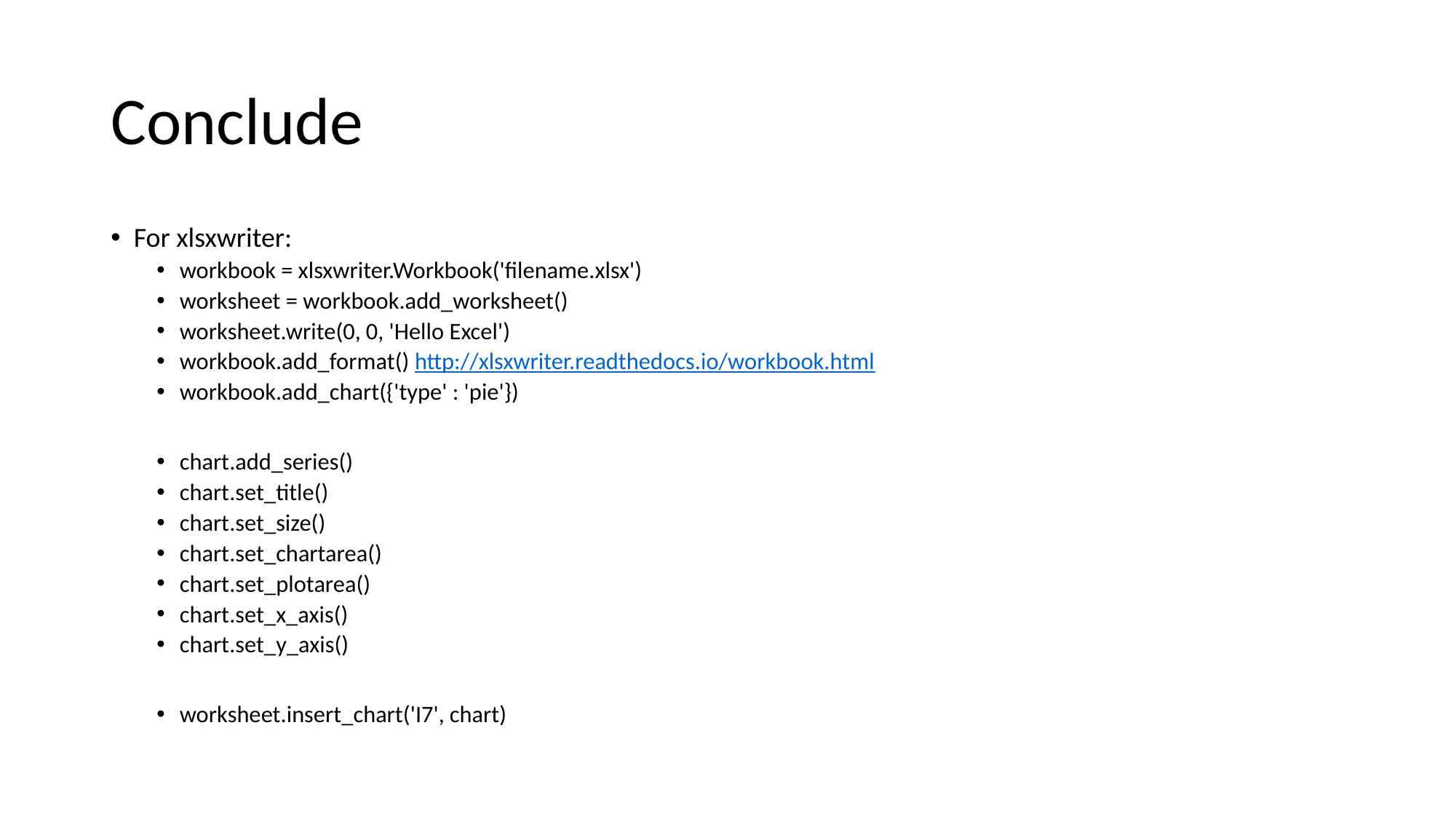

# Conclude
For xlsxwriter:
workbook = xlsxwriter.Workbook('filename.xlsx')
worksheet = workbook.add_worksheet()
worksheet.write(0, 0, 'Hello Excel')
workbook.add_format() http://xlsxwriter.readthedocs.io/workbook.html
workbook.add_chart({'type' : 'pie'})

chart.add_series()
chart.set_title()
chart.set_size()
chart.set_chartarea()
chart.set_plotarea()
chart.set_x_axis()
chart.set_y_axis()

worksheet.insert_chart('I7', chart)